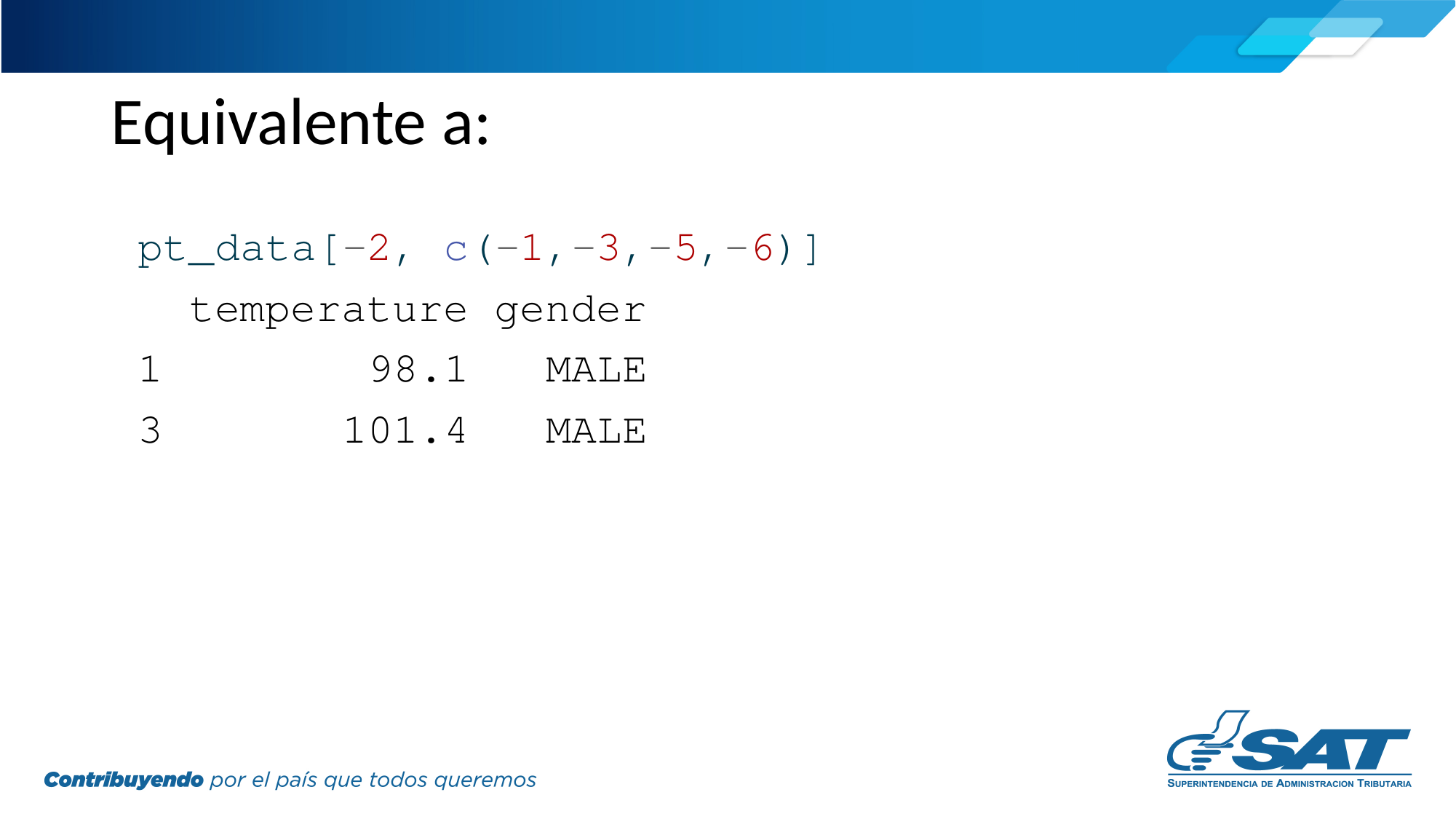

# Equivalente a:
pt_data[-2, c(-1,-3,-5,-6)]
  temperature gender
1        98.1   MALE
3       101.4   MALE